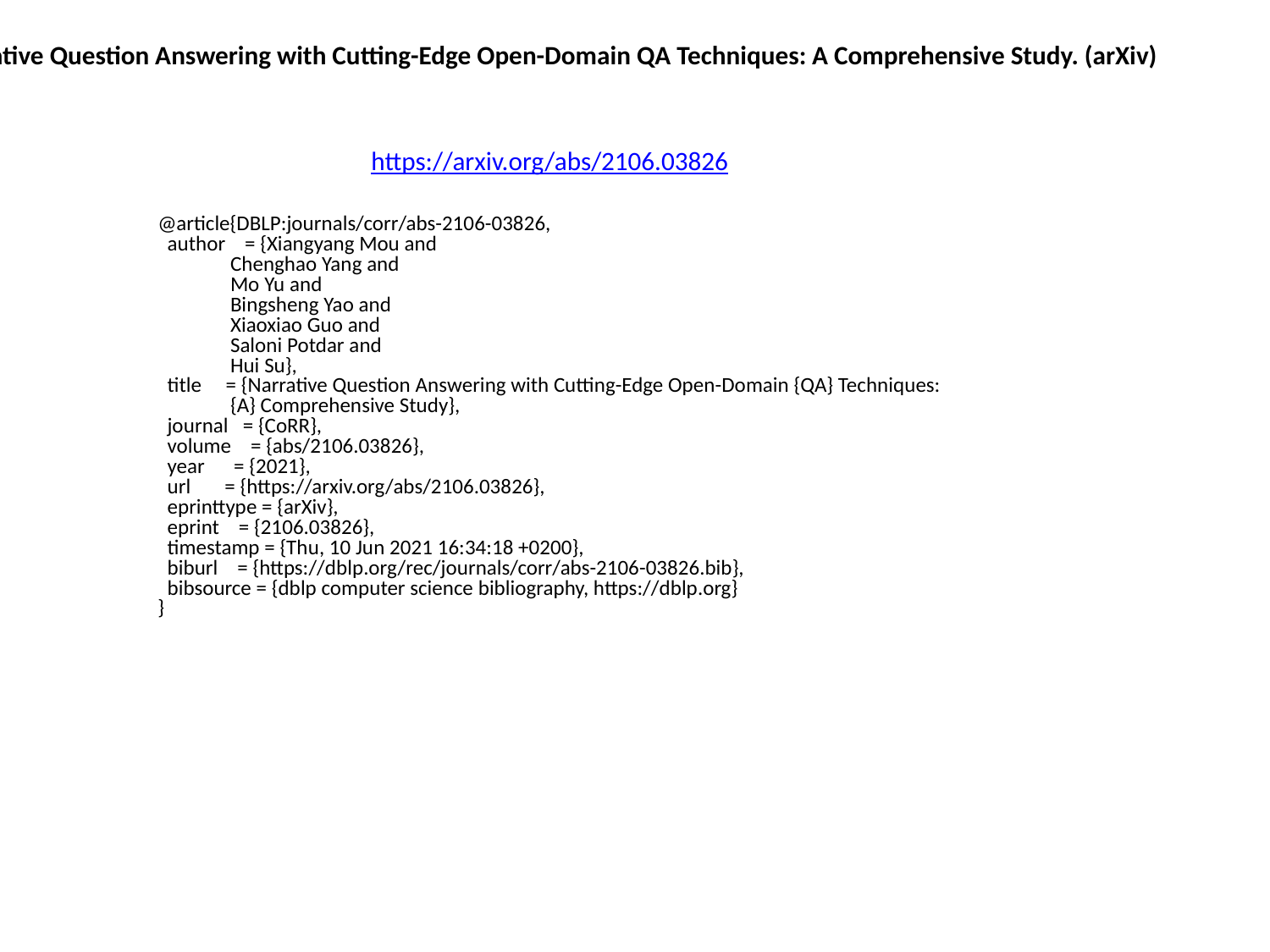

Narrative Question Answering with Cutting-Edge Open-Domain QA Techniques: A Comprehensive Study. (arXiv)

https://arxiv.org/abs/2106.03826

@article{DBLP:journals/corr/abs-2106-03826,
  author    = {Xiangyang Mou and
               Chenghao Yang and
               Mo Yu and
               Bingsheng Yao and
               Xiaoxiao Guo and
               Saloni Potdar and
               Hui Su},
  title     = {Narrative Question Answering with Cutting-Edge Open-Domain {QA} Techniques:
               {A} Comprehensive Study},
  journal   = {CoRR},
  volume    = {abs/2106.03826},
  year      = {2021},
  url       = {https://arxiv.org/abs/2106.03826},
  eprinttype = {arXiv},
  eprint    = {2106.03826},
  timestamp = {Thu, 10 Jun 2021 16:34:18 +0200},
  biburl    = {https://dblp.org/rec/journals/corr/abs-2106-03826.bib},
  bibsource = {dblp computer science bibliography, https://dblp.org}
}